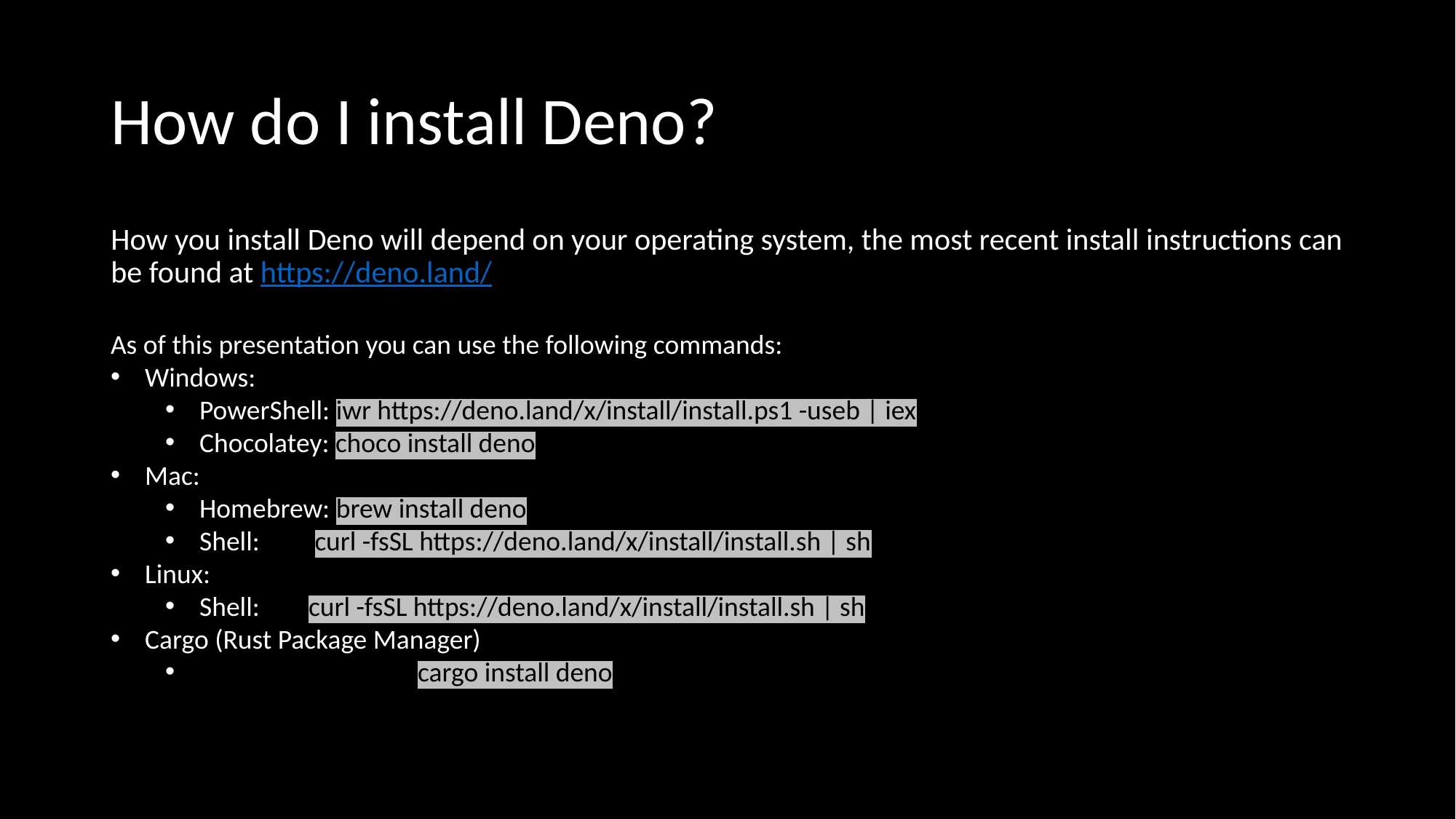

# How do I install Deno?
How you install Deno will depend on your operating system, the most recent install instructions can be found at https://deno.land/

As of this presentation you can use the following commands:
Windows:
PowerShell: iwr https://deno.land/x/install/install.ps1 -useb | iex
Chocolatey: choco install deno
Mac:
Homebrew: brew install deno
Shell:	 curl -fsSL https://deno.land/x/install/install.sh | sh
Linux:
Shell: 	curl -fsSL https://deno.land/x/install/install.sh | sh
Cargo (Rust Package Manager)
 		cargo install deno